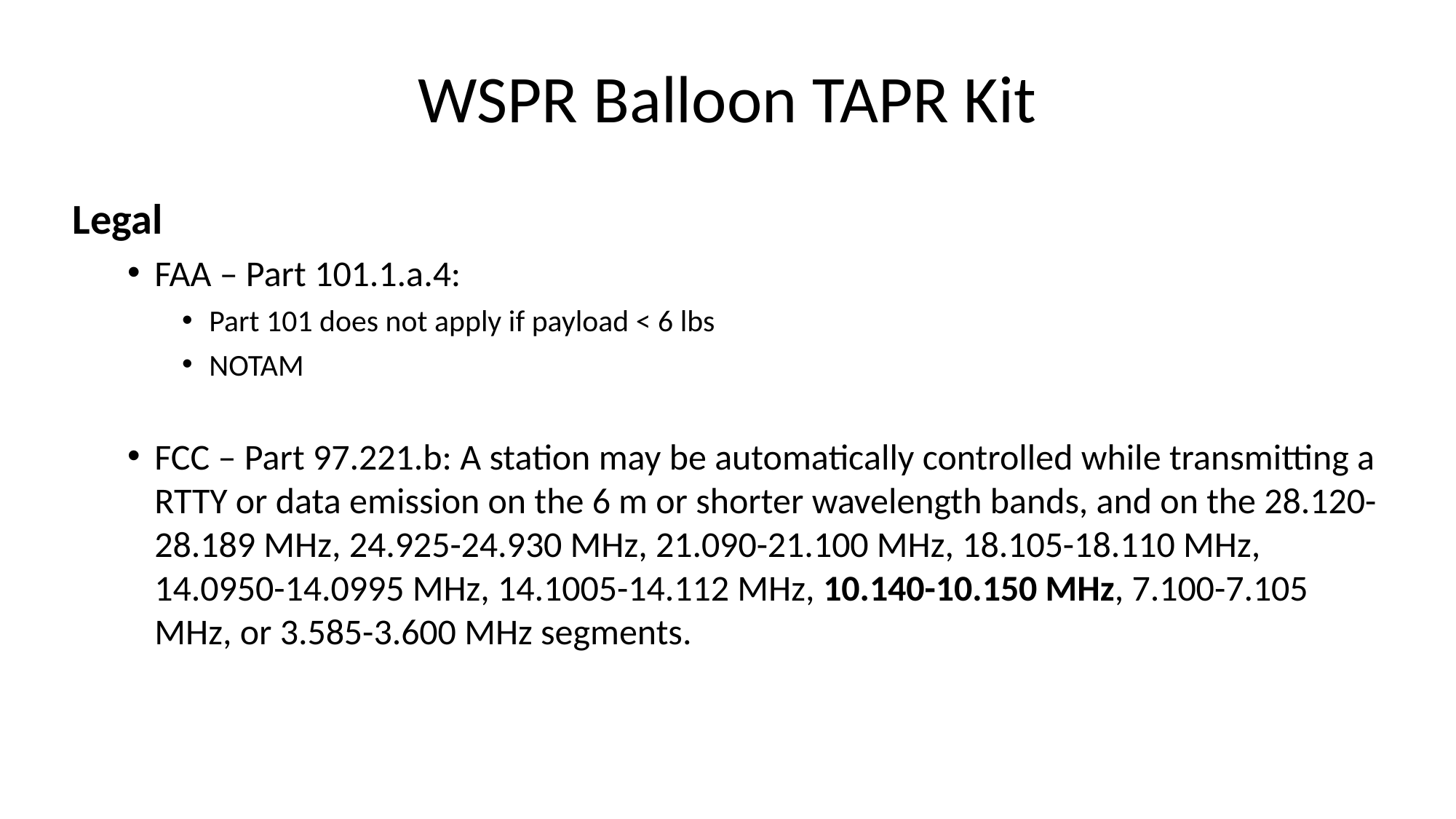

WSPR Balloon TAPR Kit

Legal
FAA – Part 101.1.a.4:
Part 101 does not apply if payload < 6 lbs
NOTAM

FCC – Part 97.221.b: A station may be automatically controlled while transmitting a RTTY or data emission on the 6 m or shorter wavelength bands, and on the 28.120-28.189 MHz, 24.925-24.930 MHz, 21.090-21.100 MHz, 18.105-18.110 MHz, 14.0950-14.0995 MHz, 14.1005-14.112 MHz, 10.140-10.150 MHz, 7.100-7.105 MHz, or 3.585-3.600 MHz segments.